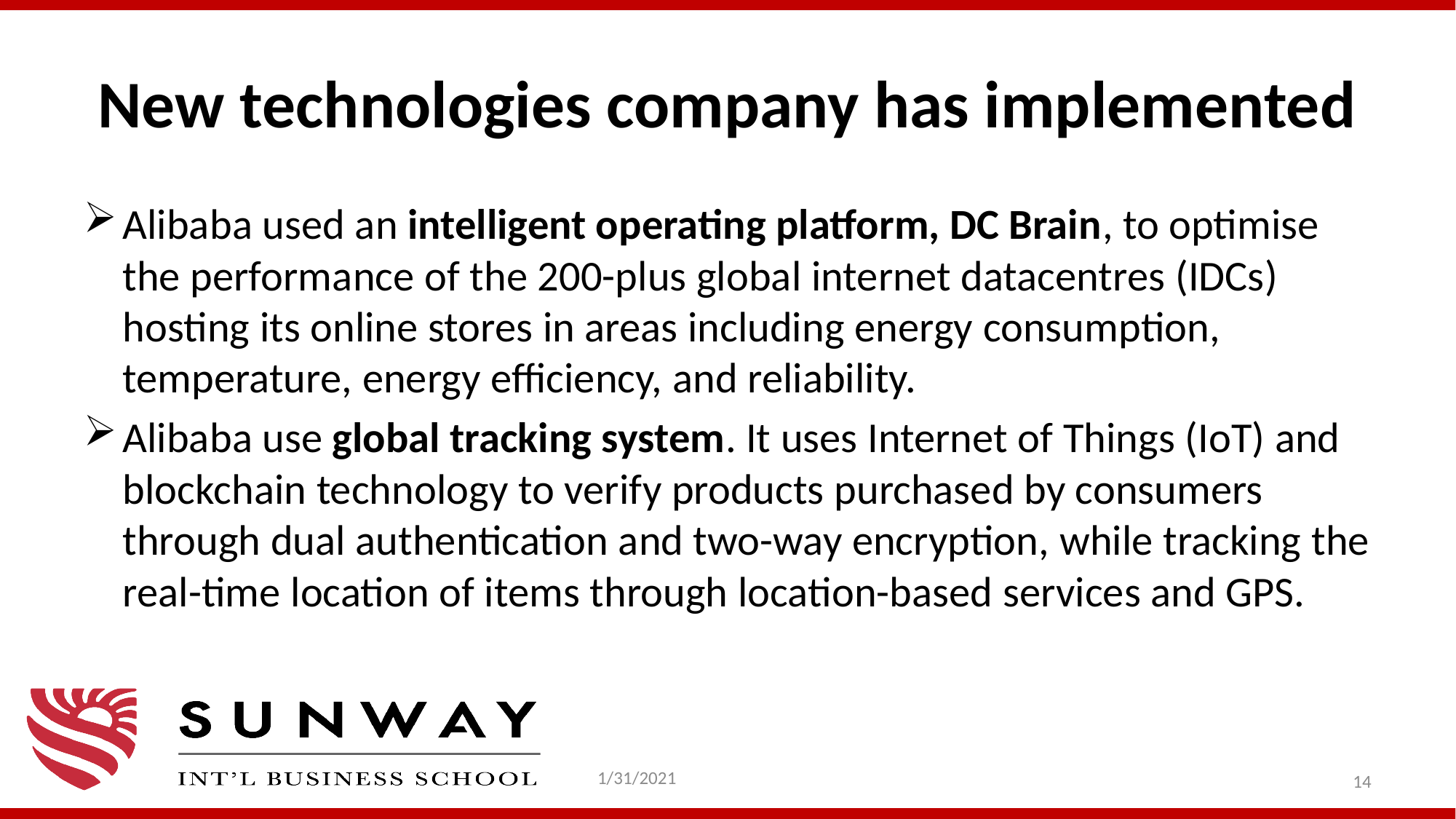

# New technologies company has implemented
Alibaba used an intelligent operating platform, DC Brain, to optimise the performance of the 200-plus global internet datacentres (IDCs) hosting its online stores in areas including energy consumption, temperature, energy efficiency, and reliability.
Alibaba use global tracking system. It uses Internet of Things (IoT) and blockchain technology to verify products purchased by consumers through dual authentication and two-way encryption, while tracking the real-time location of items through location-based services and GPS.
1/31/2021
14